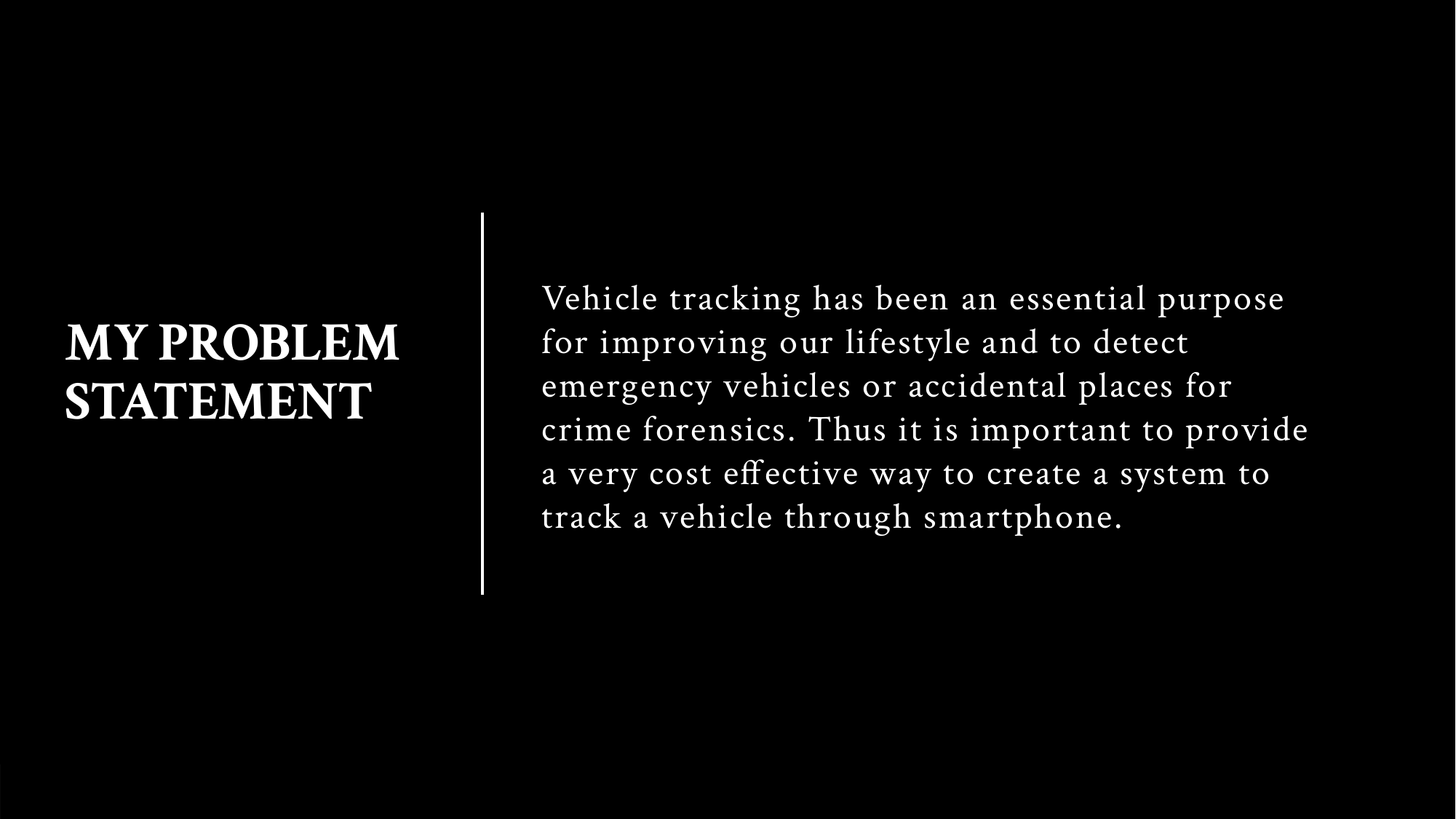

# MY PROBLEM STATEMENT
Vehicle tracking has been an essential purpose for improving our lifestyle and to detect emergency vehicles or accidental places for crime forensics. Thus it is important to provide a very cost effective way to create a system to track a vehicle through smartphone.